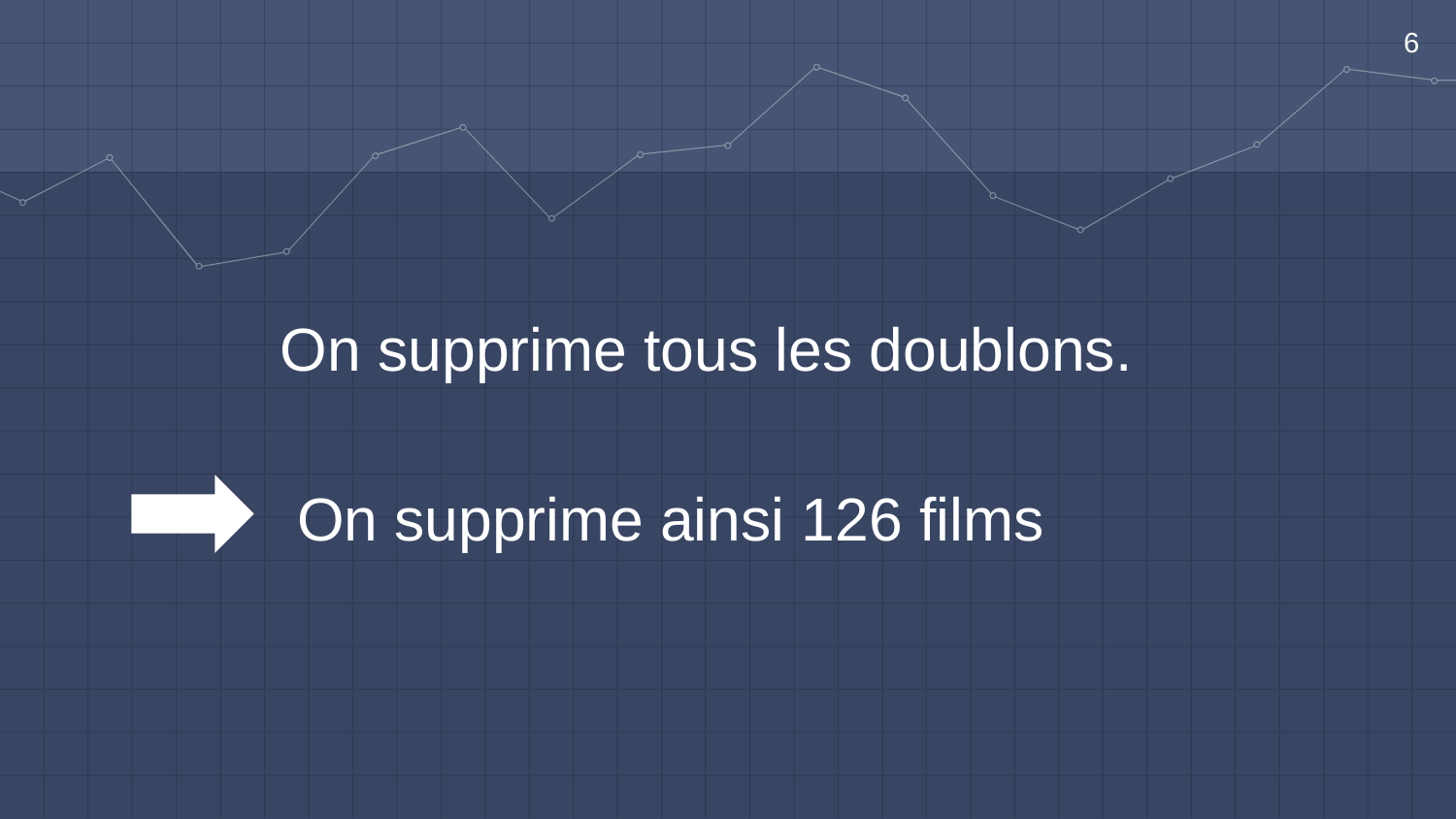

6
On supprime tous les doublons.

 On supprime ainsi 126 films